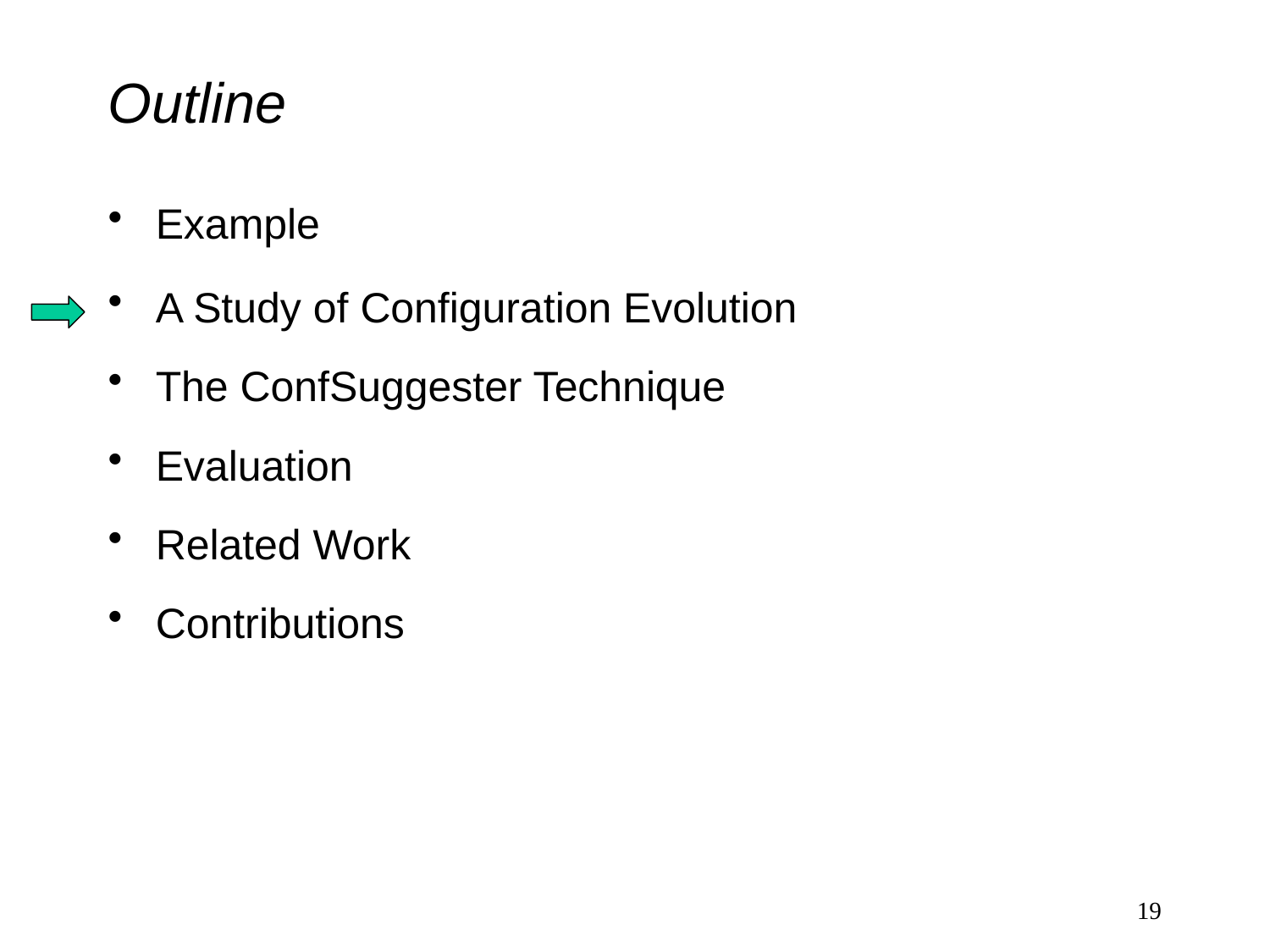

# Outline
Example

A Study of Configuration Evolution

The ConfSuggester Technique

Evaluation

Related Work

Contributions

19